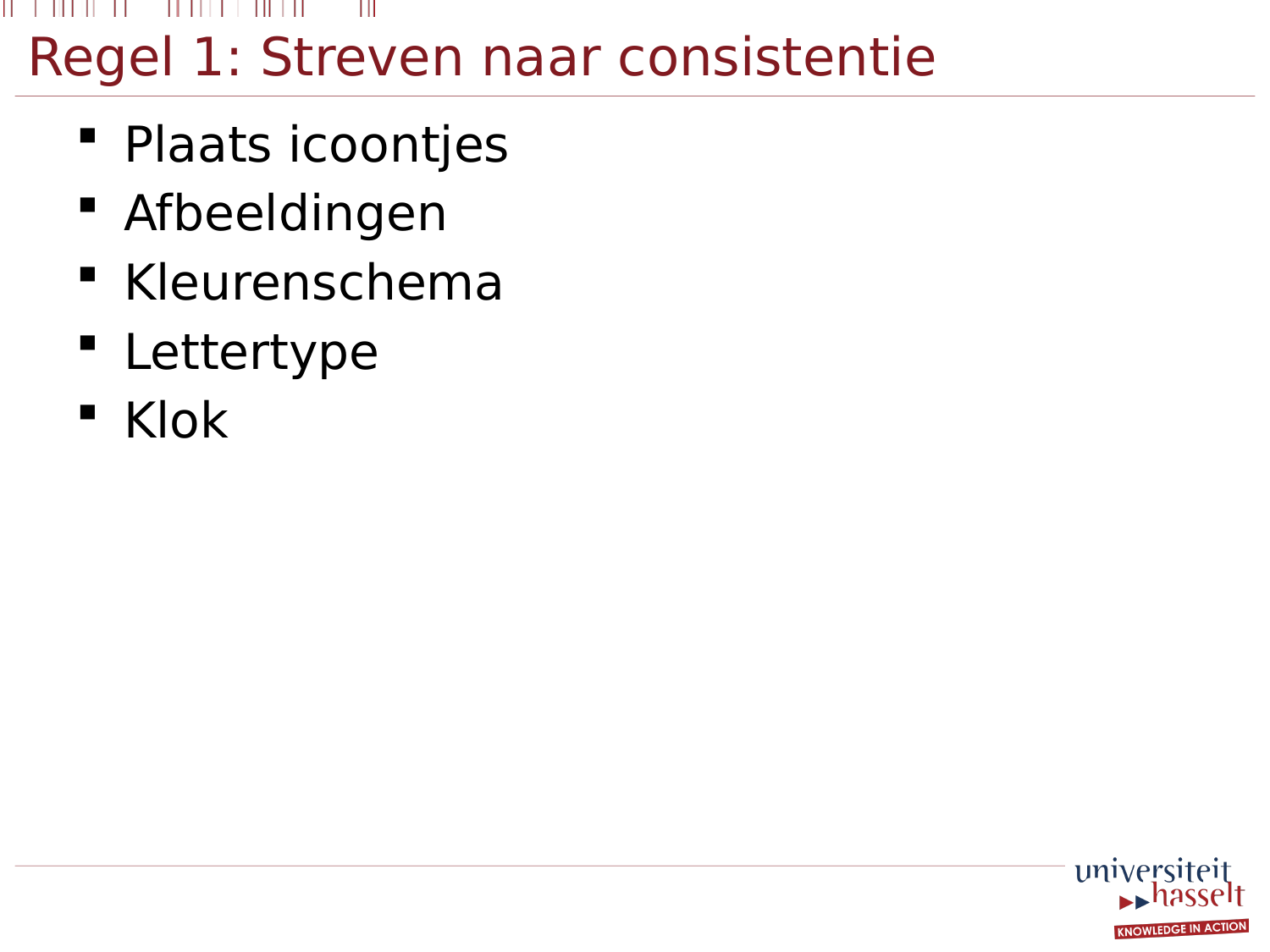

# Regel 1: Streven naar consistentie
Plaats icoontjes
Afbeeldingen
Kleurenschema
Lettertype
Klok